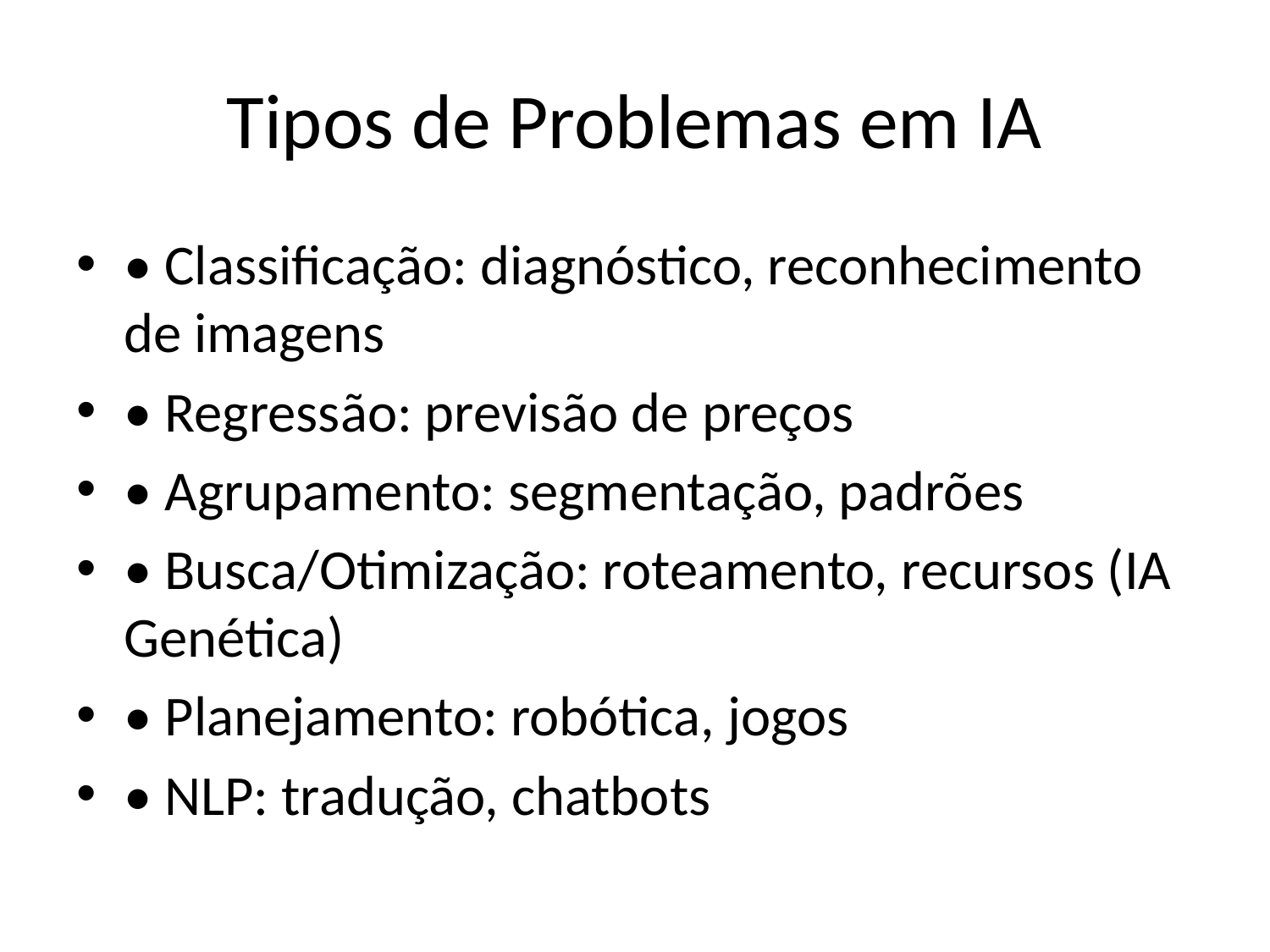

# Tipos de Problemas em IA
• Classificação: diagnóstico, reconhecimento de imagens
• Regressão: previsão de preços
• Agrupamento: segmentação, padrões
• Busca/Otimização: roteamento, recursos (IA Genética)
• Planejamento: robótica, jogos
• NLP: tradução, chatbots